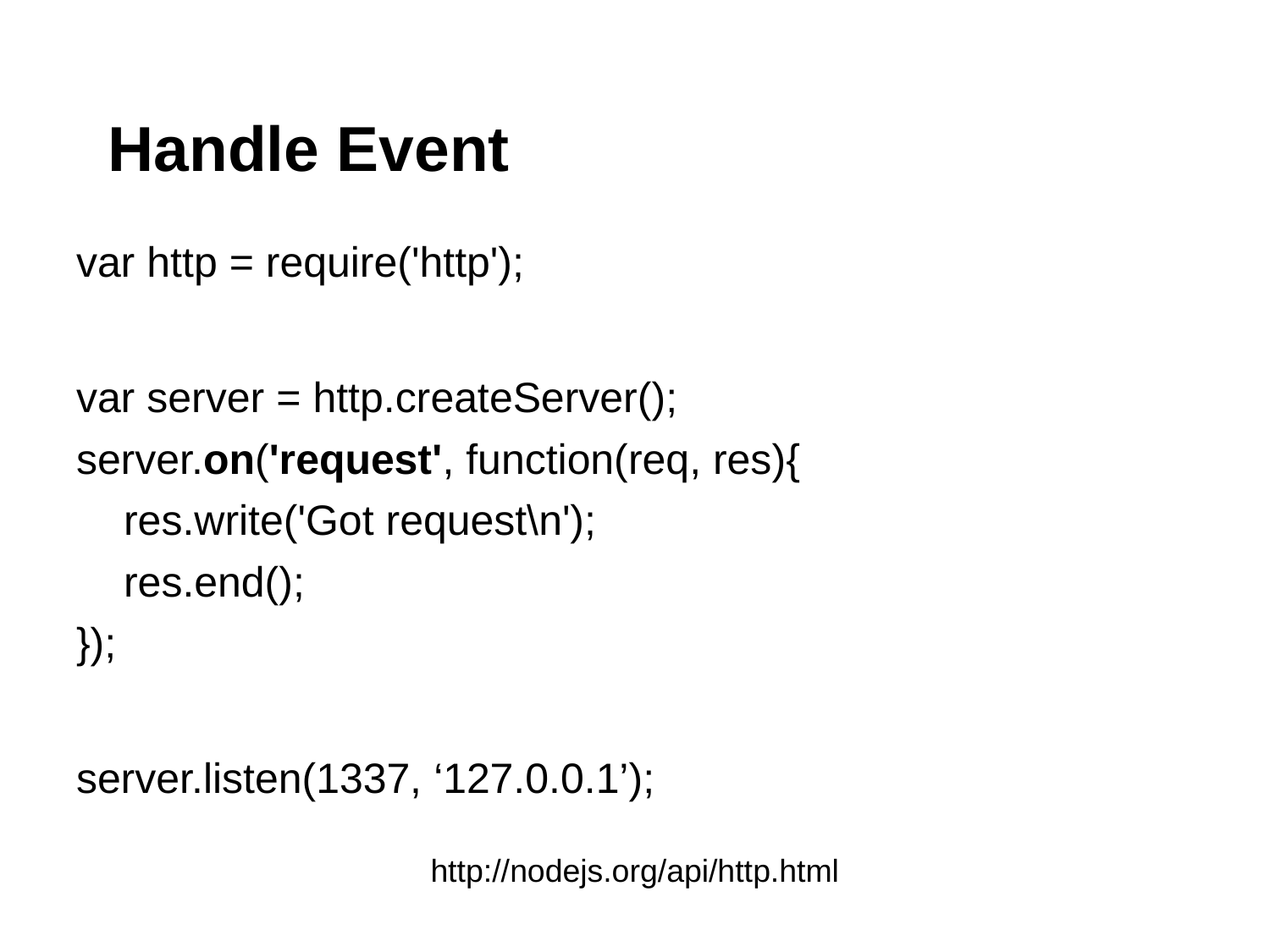

# Handle Event
var http = require('http');

var server = http.createServer();
server.on('request', function(req, res){
    res.write('Got request\n');
    res.end();
});

server.listen(1337, ‘127.0.0.1’);

http://nodejs.org/api/http.html